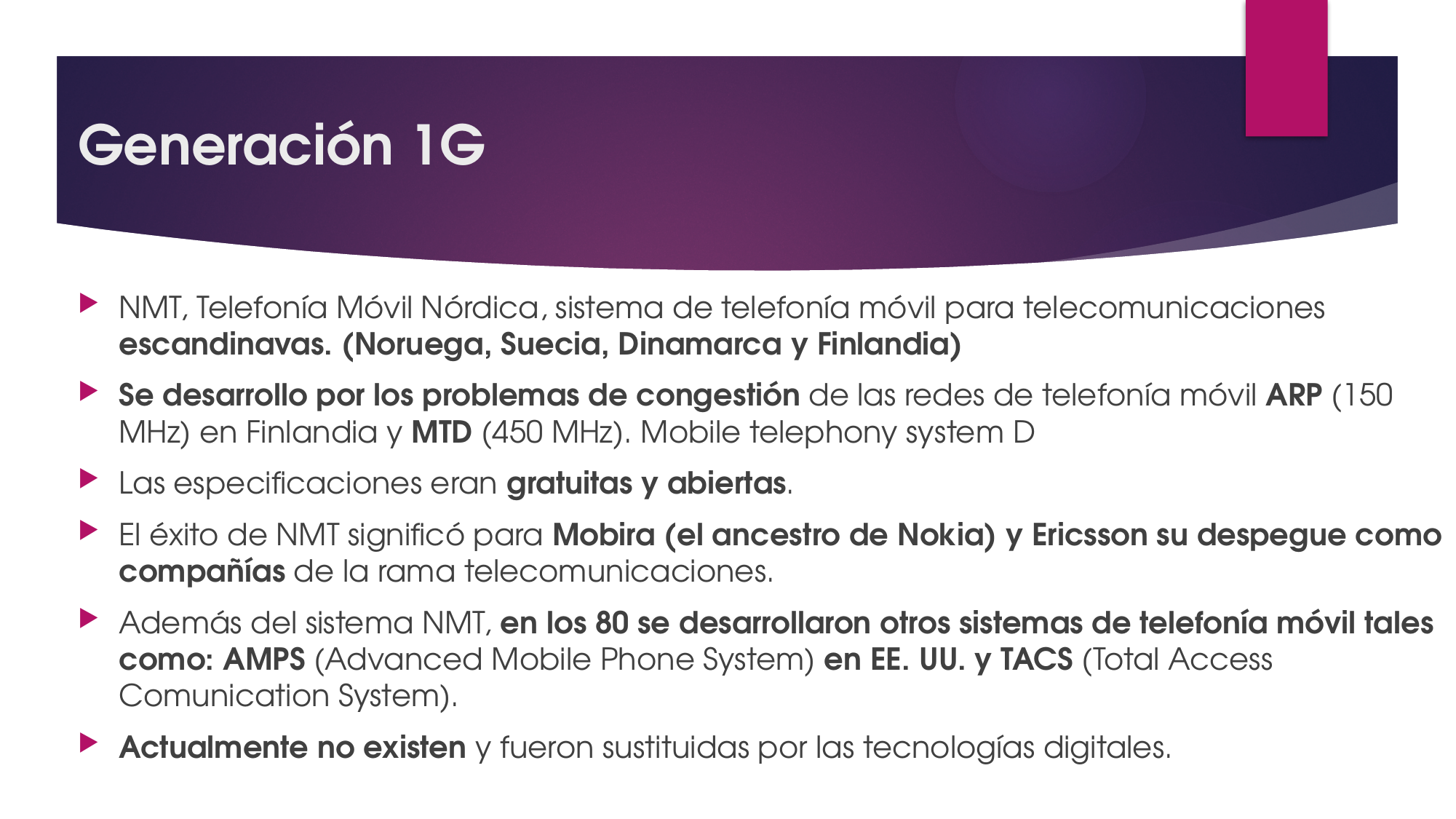

# Generación 1G
NMT, Telefonía Móvil Nórdica, sistema de telefonía móvil para telecomunicaciones escandinavas. (Noruega, Suecia, Dinamarca y Finlandia)
Se desarrollo por los problemas de congestión de las redes de telefonía móvil ARP (150 MHz) en Finlandia y MTD (450 MHz). Mobile telephony system D
Las especificaciones eran gratuitas y abiertas.
El éxito de NMT significó para Mobira (el ancestro de Nokia) y Ericsson su despegue como compañías de la rama telecomunicaciones.
Además del sistema NMT, en los 80 se desarrollaron otros sistemas de telefonía móvil tales como: AMPS (Advanced Mobile Phone System) en EE. UU. y TACS (Total Access Comunication System).
Actualmente no existen y fueron sustituidas por las tecnologías digitales.